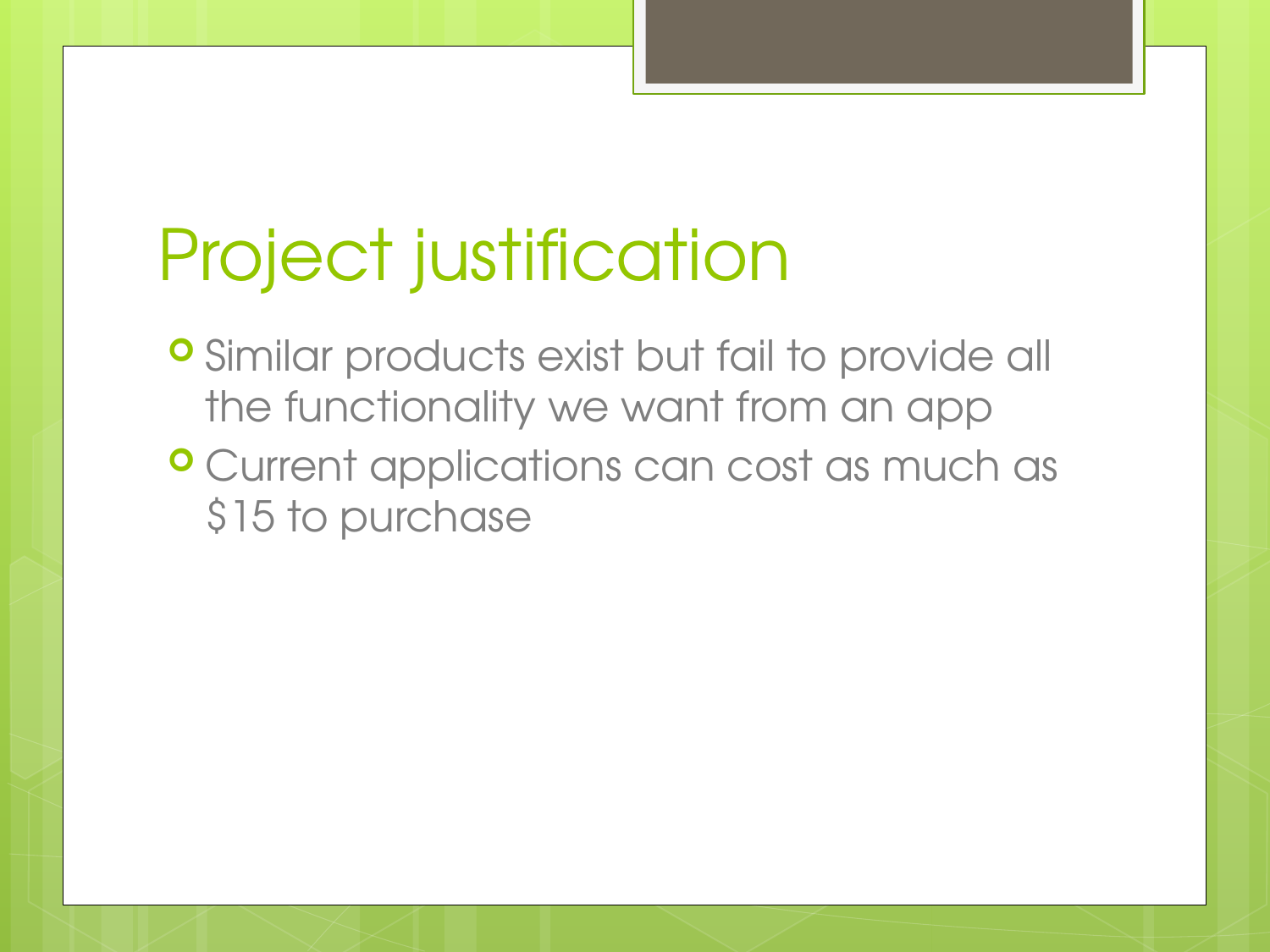

# Project justification
Similar products exist but fail to provide all the functionality we want from an app
Current applications can cost as much as $15 to purchase